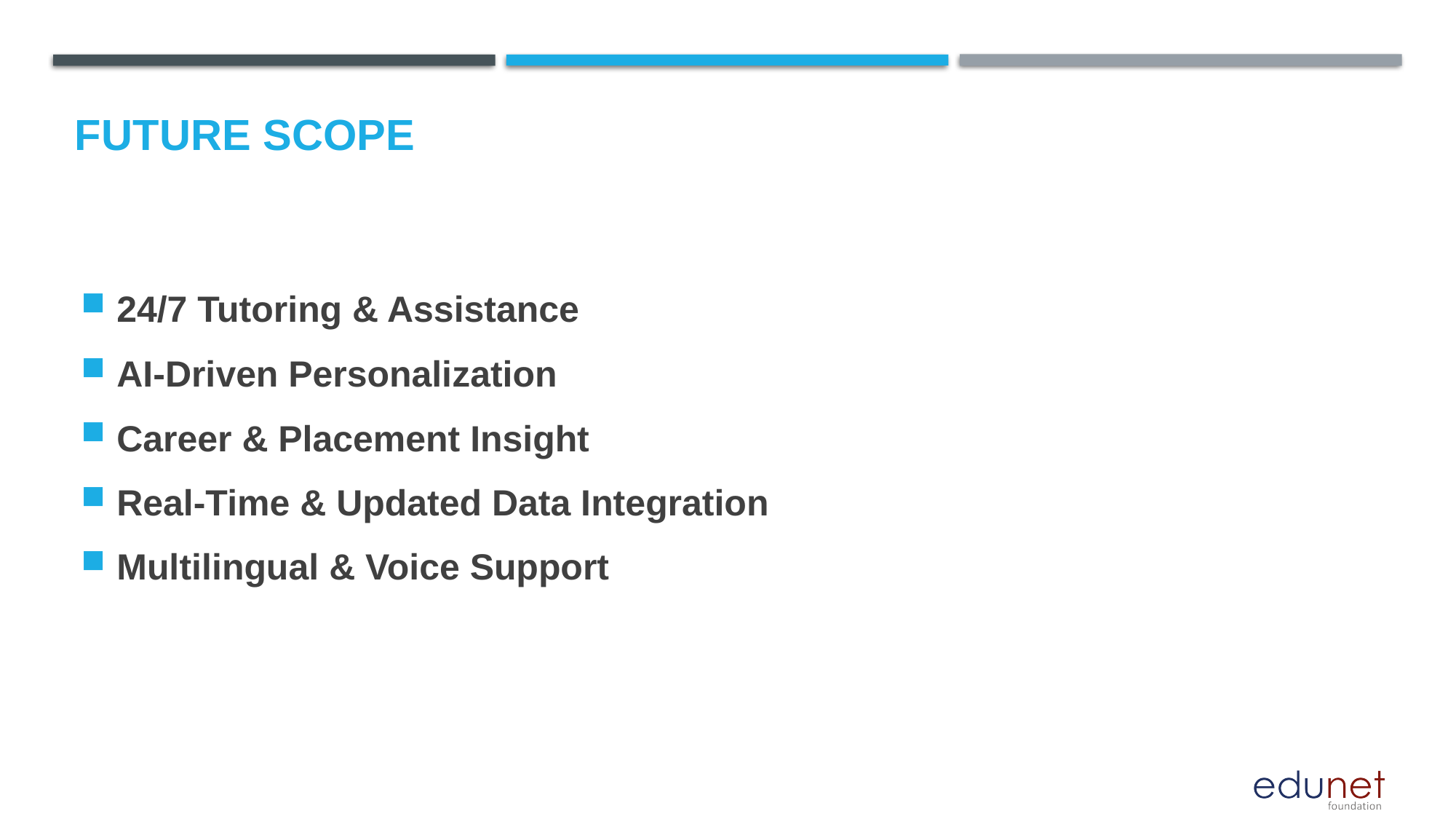

Future scope
24/7 Tutoring & Assistance
AI-Driven Personalization
Career & Placement Insight
Real-Time & Updated Data Integration
Multilingual & Voice Support